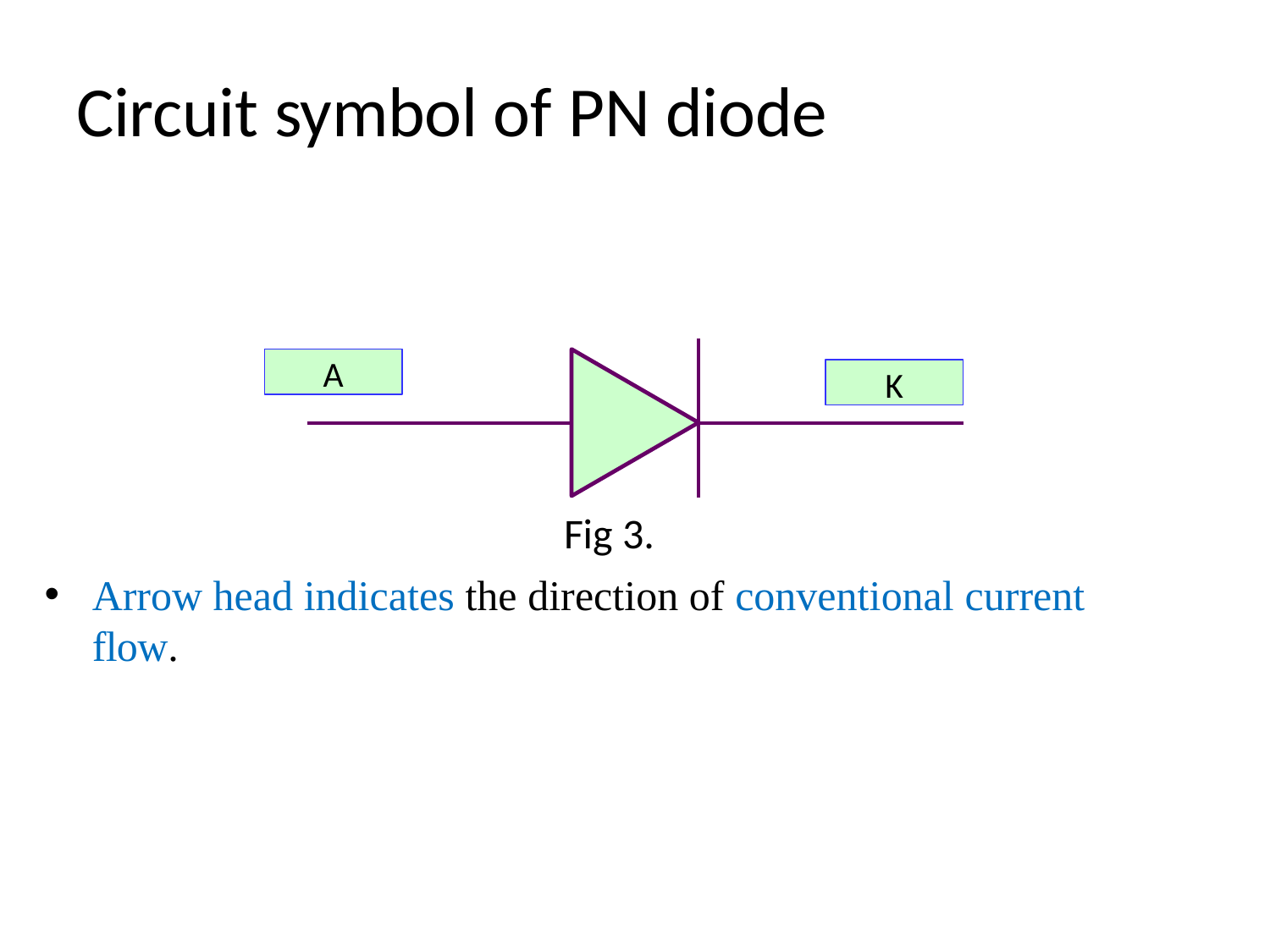

# Circuit symbol of PN diode

A
K
Fig 3.
Arrow head indicates the direction of conventional current flow.